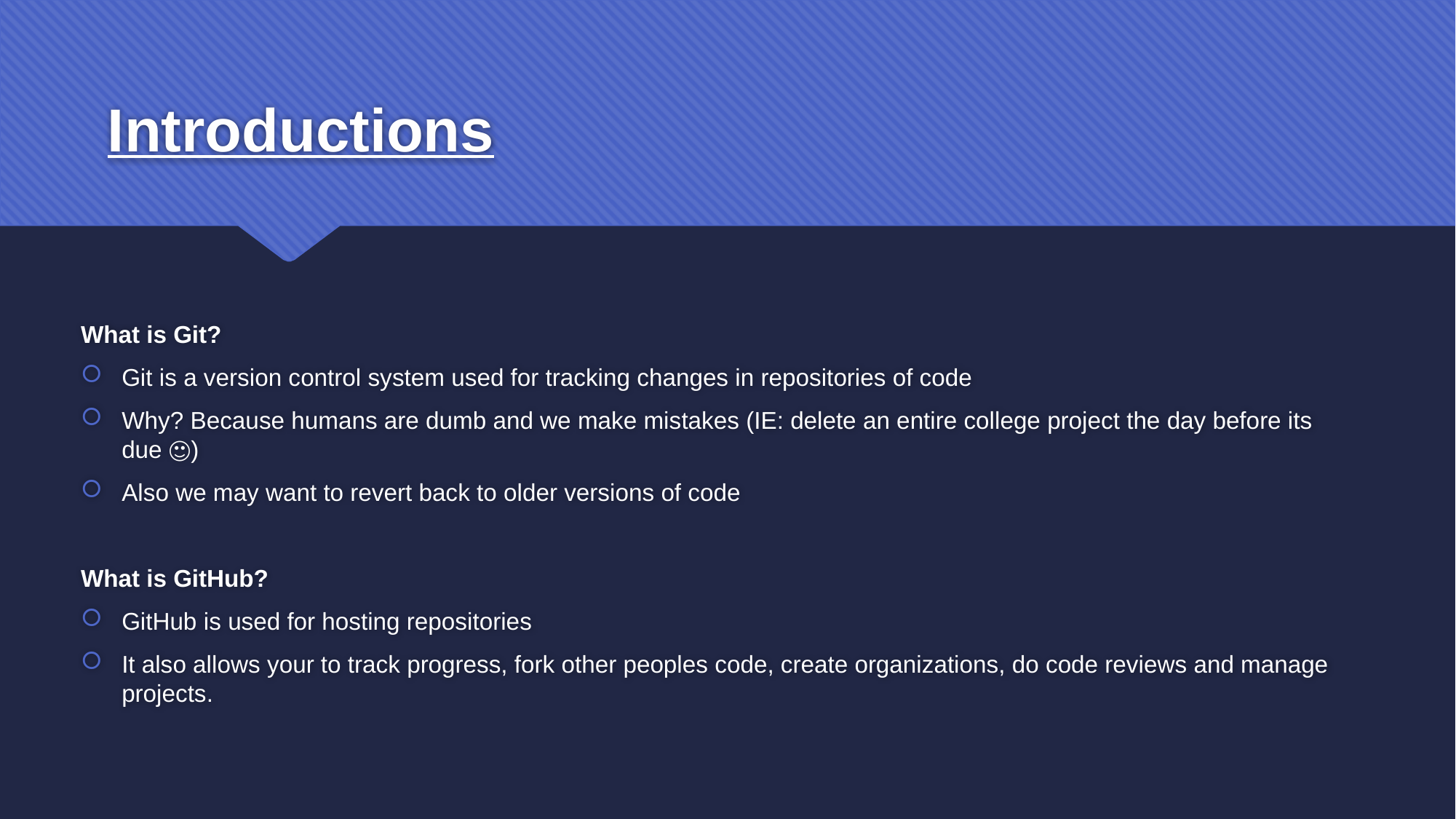

# Introductions
What is Git?
Git is a version control system used for tracking changes in repositories of code
Why? Because humans are dumb and we make mistakes (IE: delete an entire college project the day before its due 🙂)
Also we may want to revert back to older versions of code

What is GitHub?
GitHub is used for hosting repositories
It also allows your to track progress, fork other peoples code, create organizations, do code reviews and manage projects.